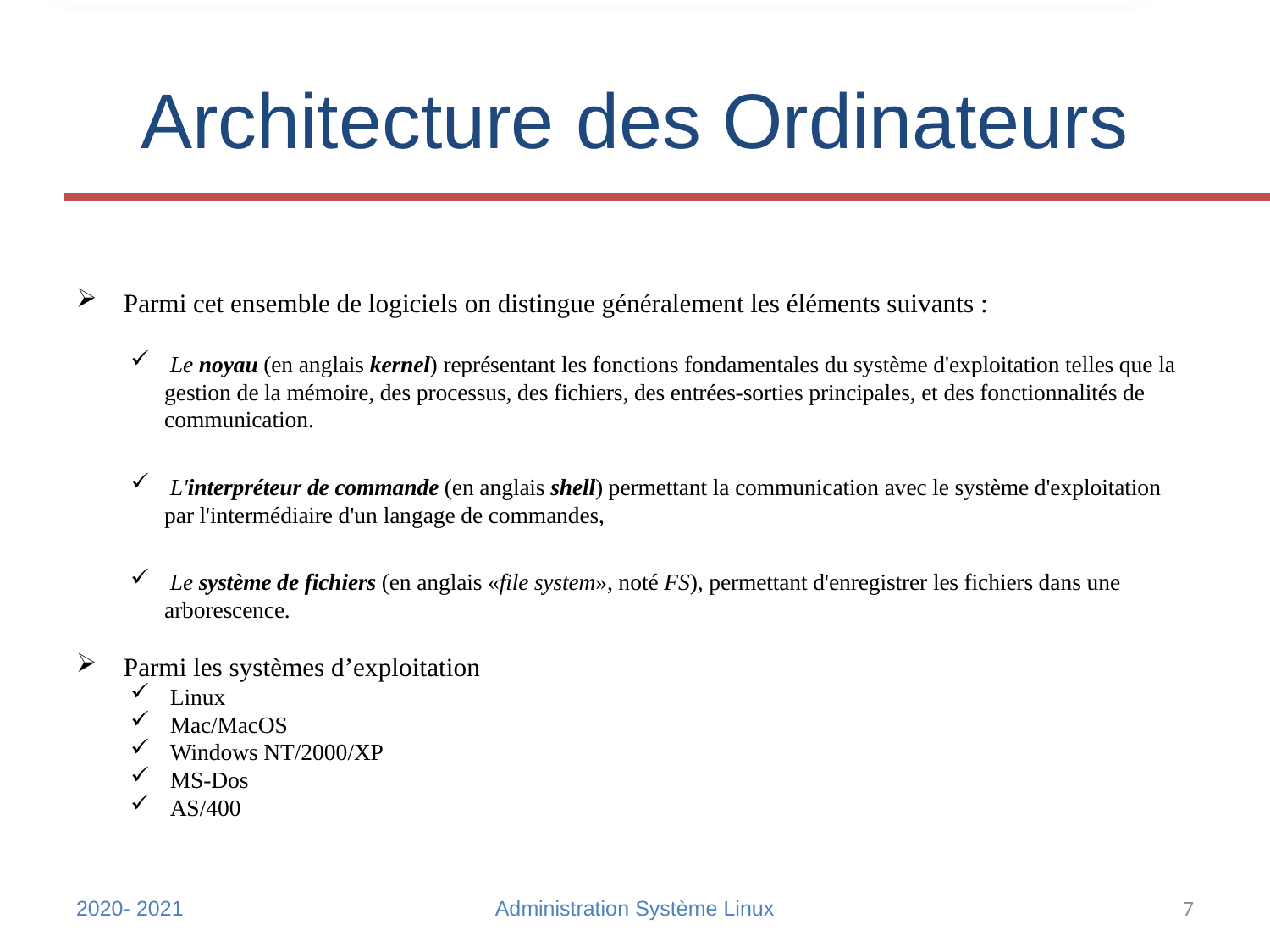

# Architecture des Ordinateurs
 Parmi cet ensemble de logiciels on distingue généralement les éléments suivants :

 Le noyau (en anglais kernel) représentant les fonctions fondamentales du système d'exploitation telles que la gestion de la mémoire, des processus, des fichiers, des entrées-sorties principales, et des fonctionnalités de communication.

 L'interpréteur de commande (en anglais shell) permettant la communication avec le système d'exploitation par l'intermédiaire d'un langage de commandes,

 Le système de fichiers (en anglais «file system», noté FS), permettant d'enregistrer les fichiers dans une arborescence.

 Parmi les systèmes d’exploitation
 Linux
 Mac/MacOS
 Windows NT/2000/XP
 MS-Dos
 AS/400

2020- 2021
Administration Système Linux
7